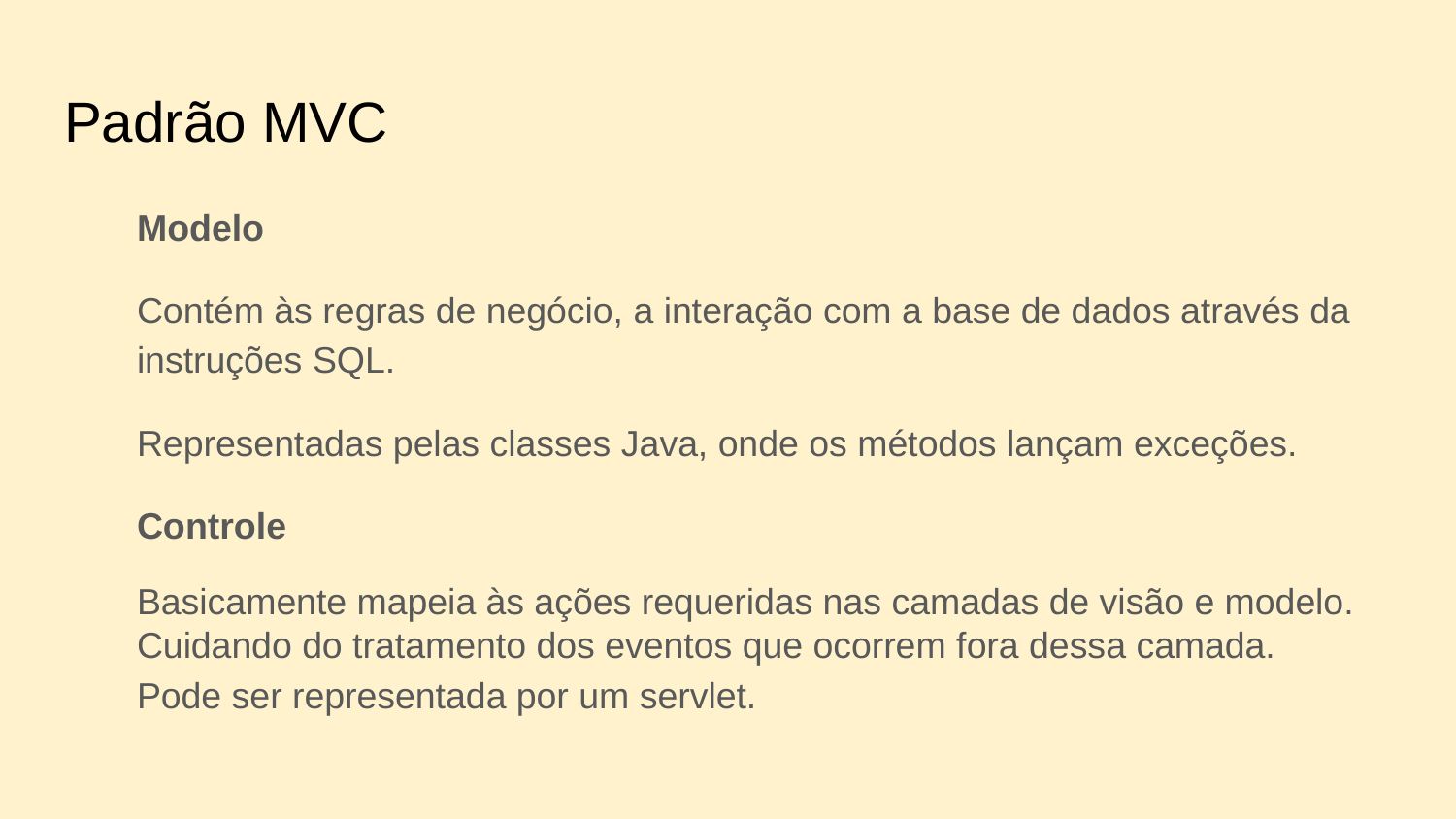

# Padrão MVC
Modelo
Contém às regras de negócio, a interação com a base de dados através da instruções SQL.
Representadas pelas classes Java, onde os métodos lançam exceções.
Controle
Basicamente mapeia às ações requeridas nas camadas de visão e modelo. Cuidando do tratamento dos eventos que ocorrem fora dessa camada.
Pode ser representada por um servlet.